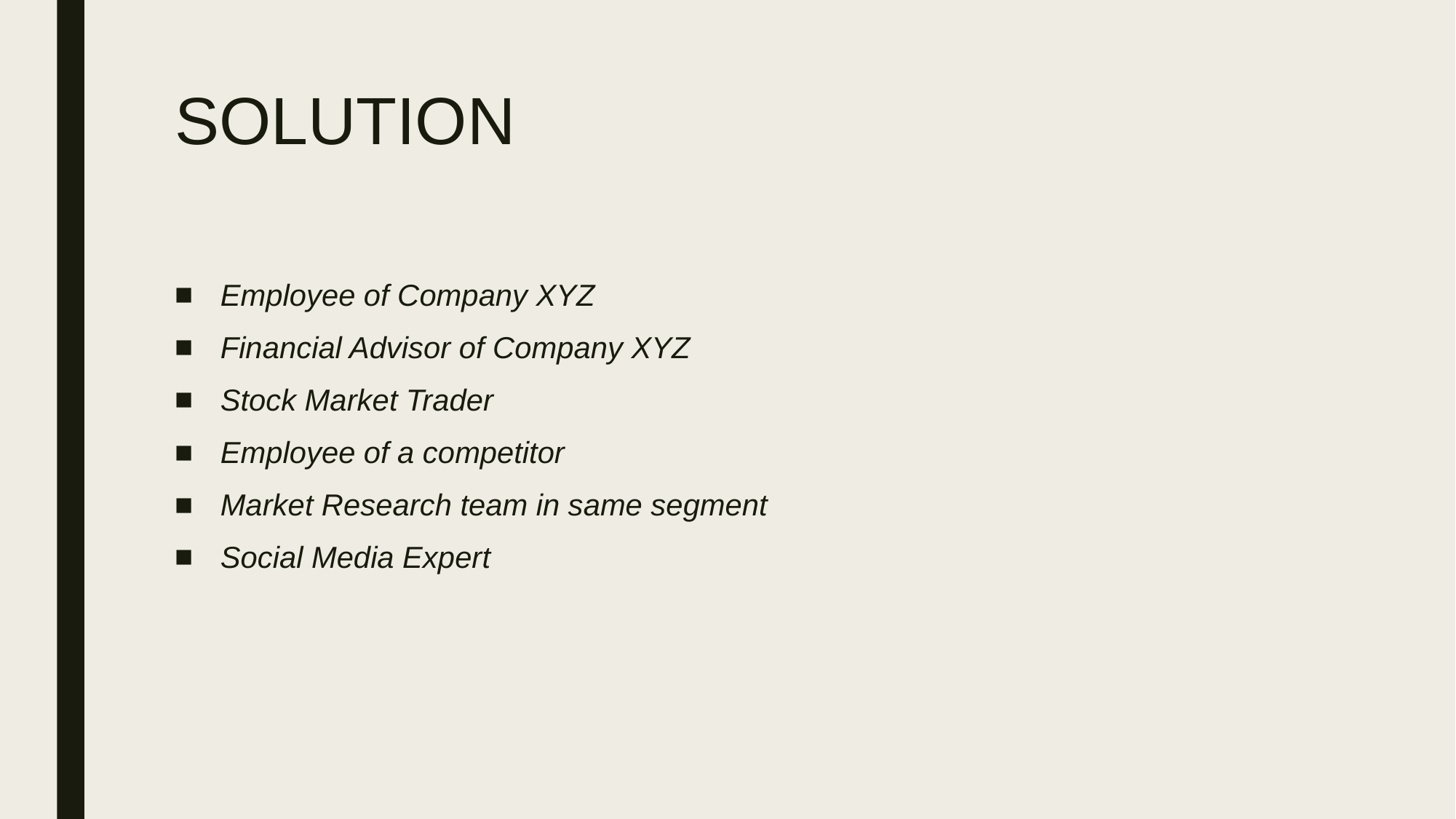

# SOLUTION
Employee of Company XYZ
Financial Advisor of Company XYZ
Stock Market Trader
Employee of a competitor
Market Research team in same segment
Social Media Expert